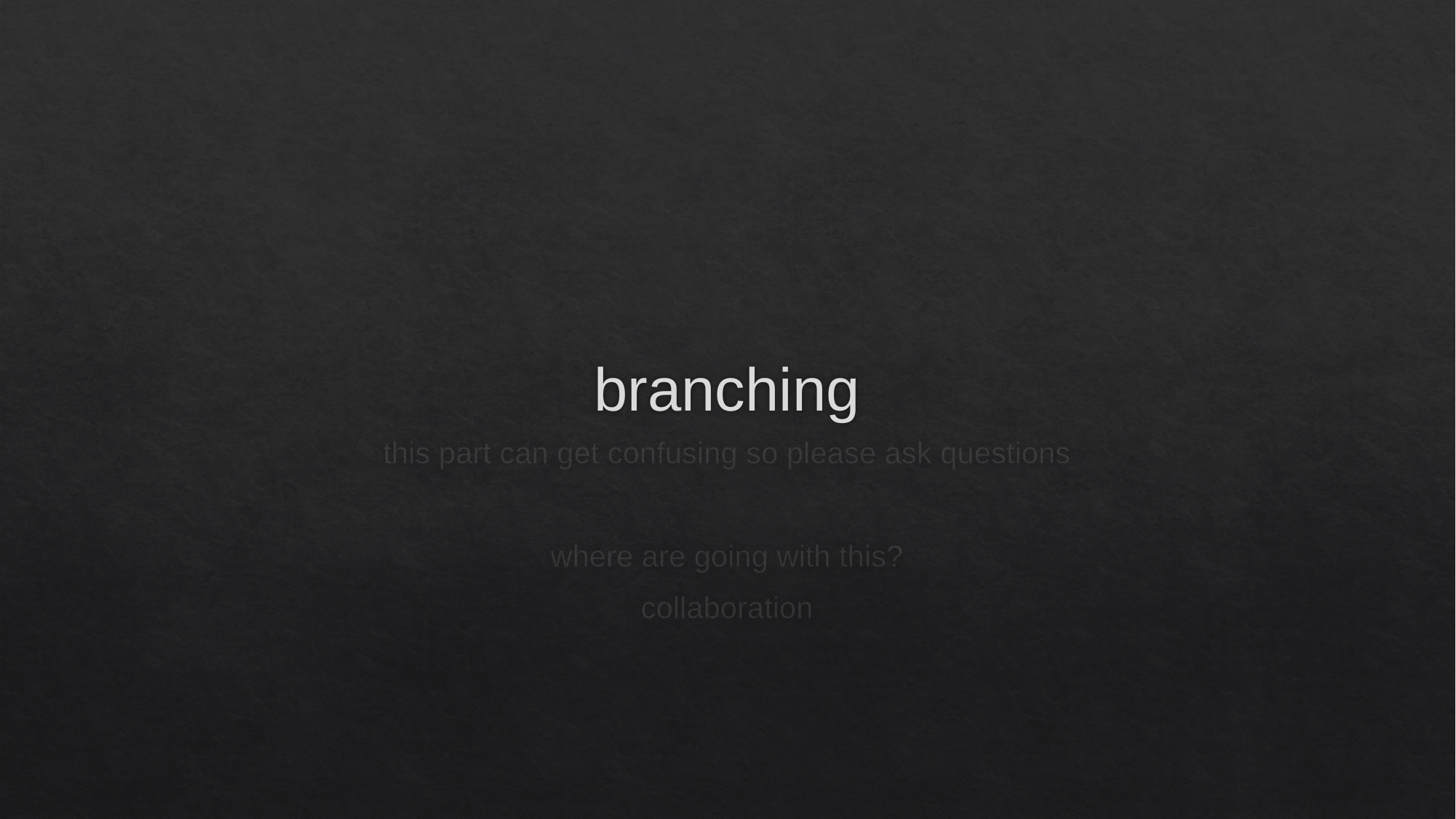

# branching
this part can get confusing so please ask questions

where are going with this?
collaboration